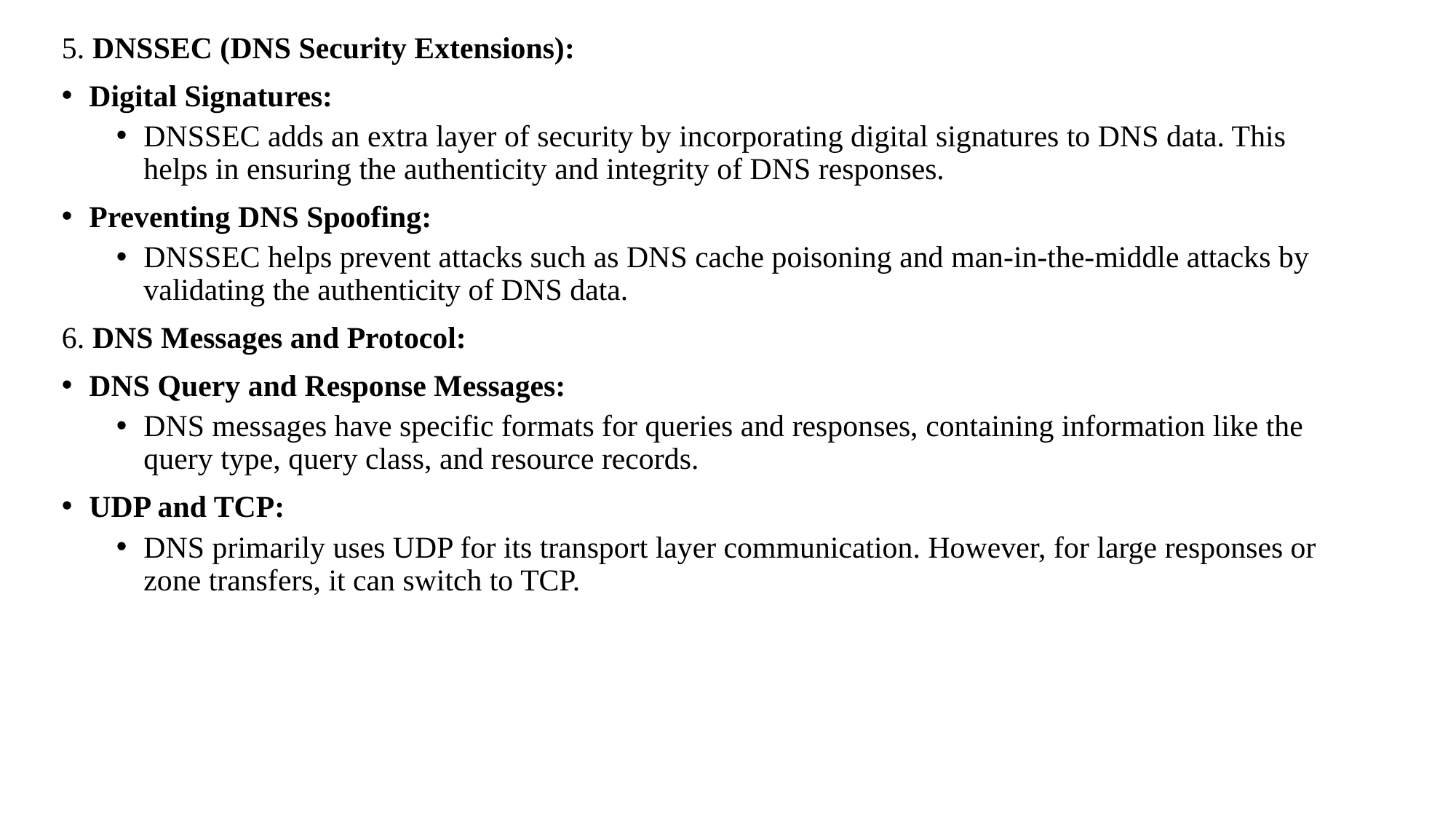

5. DNSSEC (DNS Security Extensions):
Digital Signatures:
DNSSEC adds an extra layer of security by incorporating digital signatures to DNS data. This helps in ensuring the authenticity and integrity of DNS responses.
Preventing DNS Spoofing:
DNSSEC helps prevent attacks such as DNS cache poisoning and man-in-the-middle attacks by validating the authenticity of DNS data.
6. DNS Messages and Protocol:
DNS Query and Response Messages:
DNS messages have specific formats for queries and responses, containing information like the query type, query class, and resource records.
UDP and TCP:
DNS primarily uses UDP for its transport layer communication. However, for large responses or zone transfers, it can switch to TCP.